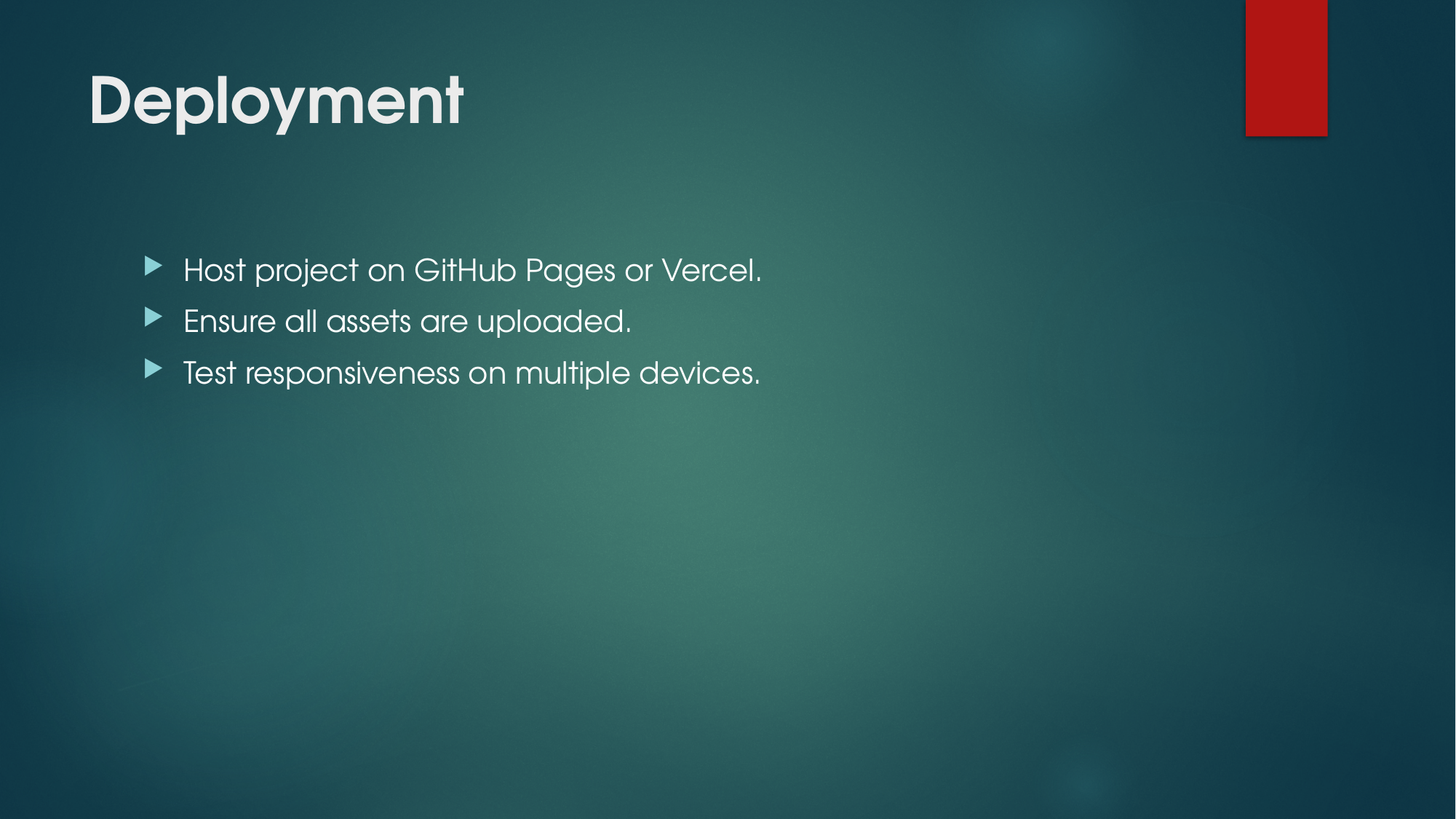

# Deployment
Host project on GitHub Pages or Vercel.
Ensure all assets are uploaded.
Test responsiveness on multiple devices.